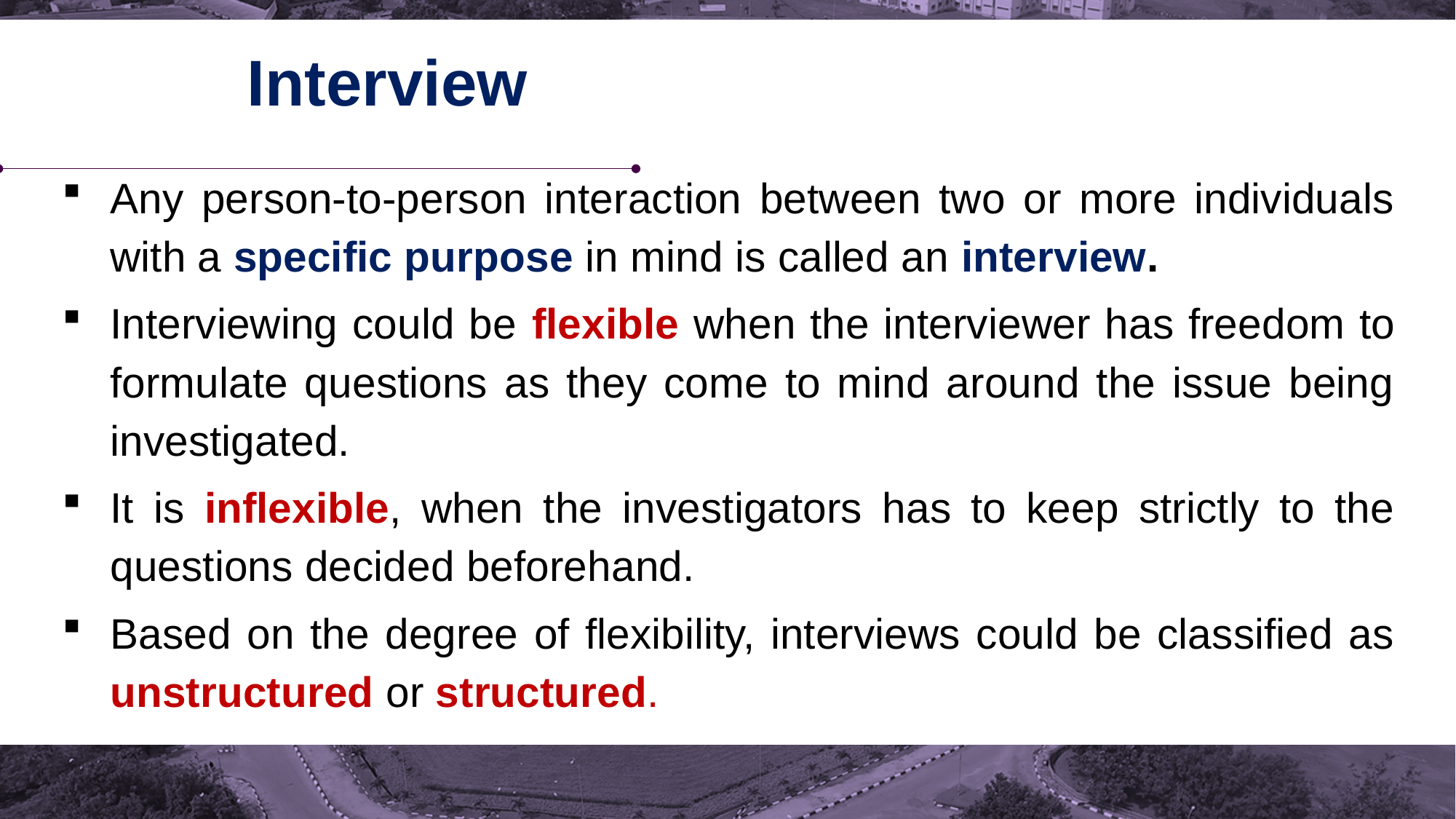

# Interview
Any person-to-person interaction between two or more individuals with a specific purpose in mind is called an interview.
Interviewing could be flexible when the interviewer has freedom to formulate questions as they come to mind around the issue being investigated.
It is inflexible, when the investigators has to keep strictly to the questions decided beforehand.
Based on the degree of flexibility, interviews could be classified as unstructured or structured.